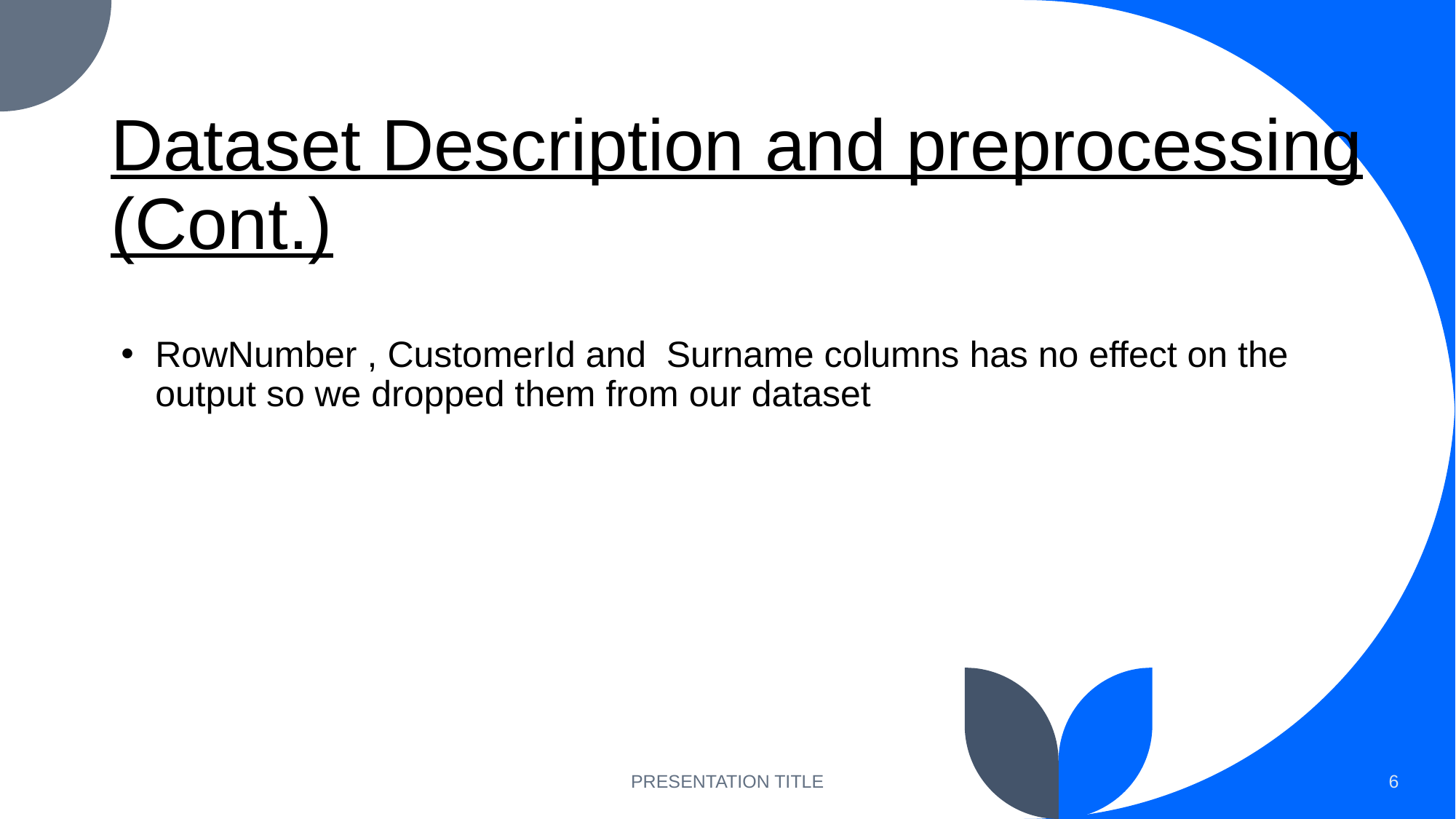

# Dataset Description and preprocessing (Cont.)
RowNumber , CustomerId and  Surname columns has no effect on the output so we dropped them from our dataset

PRESENTATION TITLE
6